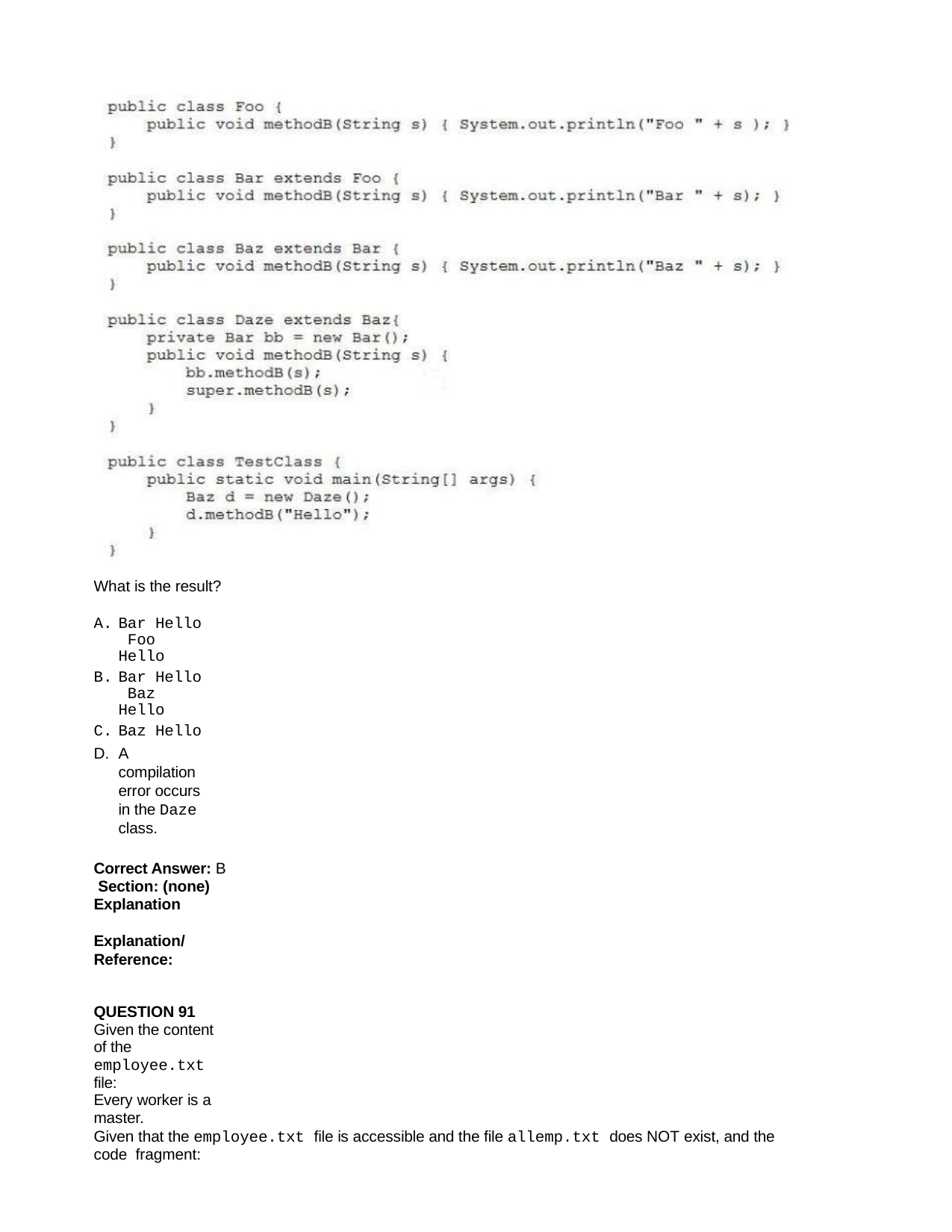

What is the result?

Bar Hello  Foo Hello
Bar Hello  Baz Hello
Baz Hello
A compilation error occurs in the Daze class.

Correct Answer: B  Section: (none)  Explanation

Explanation/Reference:

QUESTION 91
Given the content of the employee.txt file:
Every worker is a master.
Given that the employee.txt file is accessible and the file allemp.txt does NOT exist, and the code  fragment: